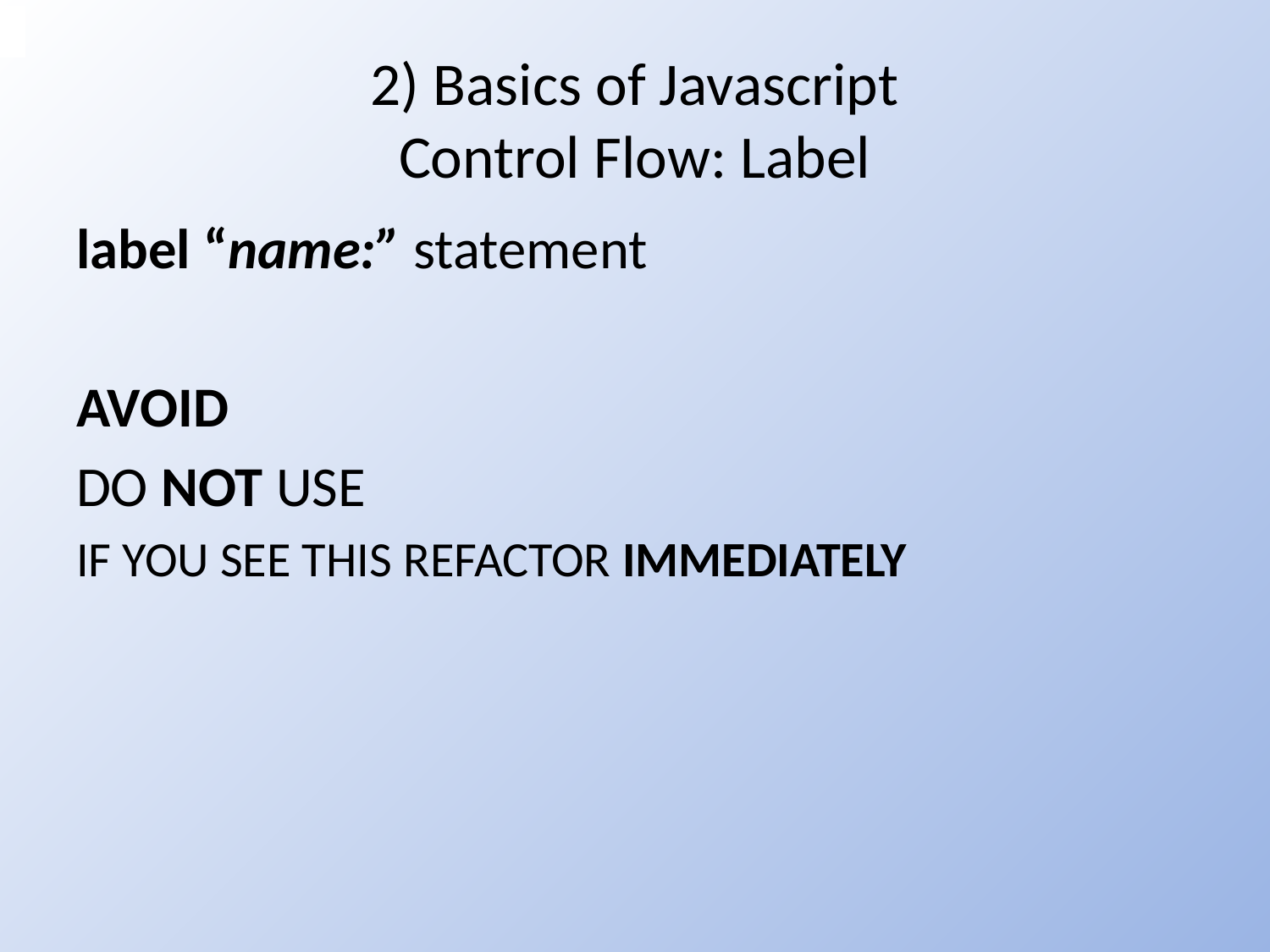

# 2) Basics of Javascript Control Flow: Label
label “name:” statement

AVOID
DO NOT USE
IF YOU SEE THIS REFACTOR IMMEDIATELY

.